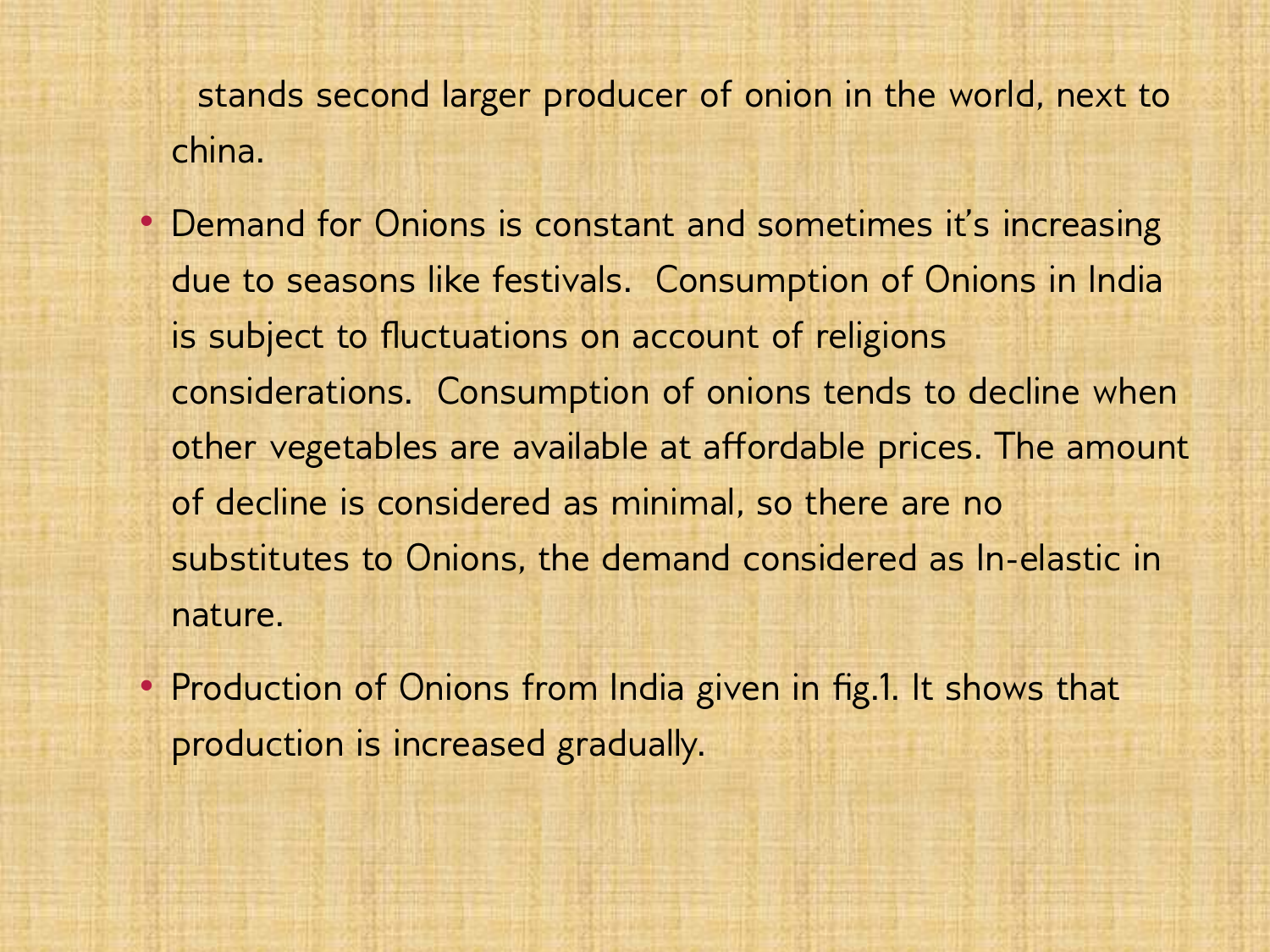

stands second larger producer of onion in the world, next to china.
Demand for Onions is constant and sometimes it’s increasing due to seasons like festivals.  Consumption of Onions in India is subject to fluctuations on account of religions considerations.  Consumption of onions tends to decline when other vegetables are available at affordable prices. The amount of decline is considered as minimal, so there are no substitutes to Onions, the demand considered as In-elastic in nature.
Production of Onions from India given in fig.1. It shows that production is increased gradually.